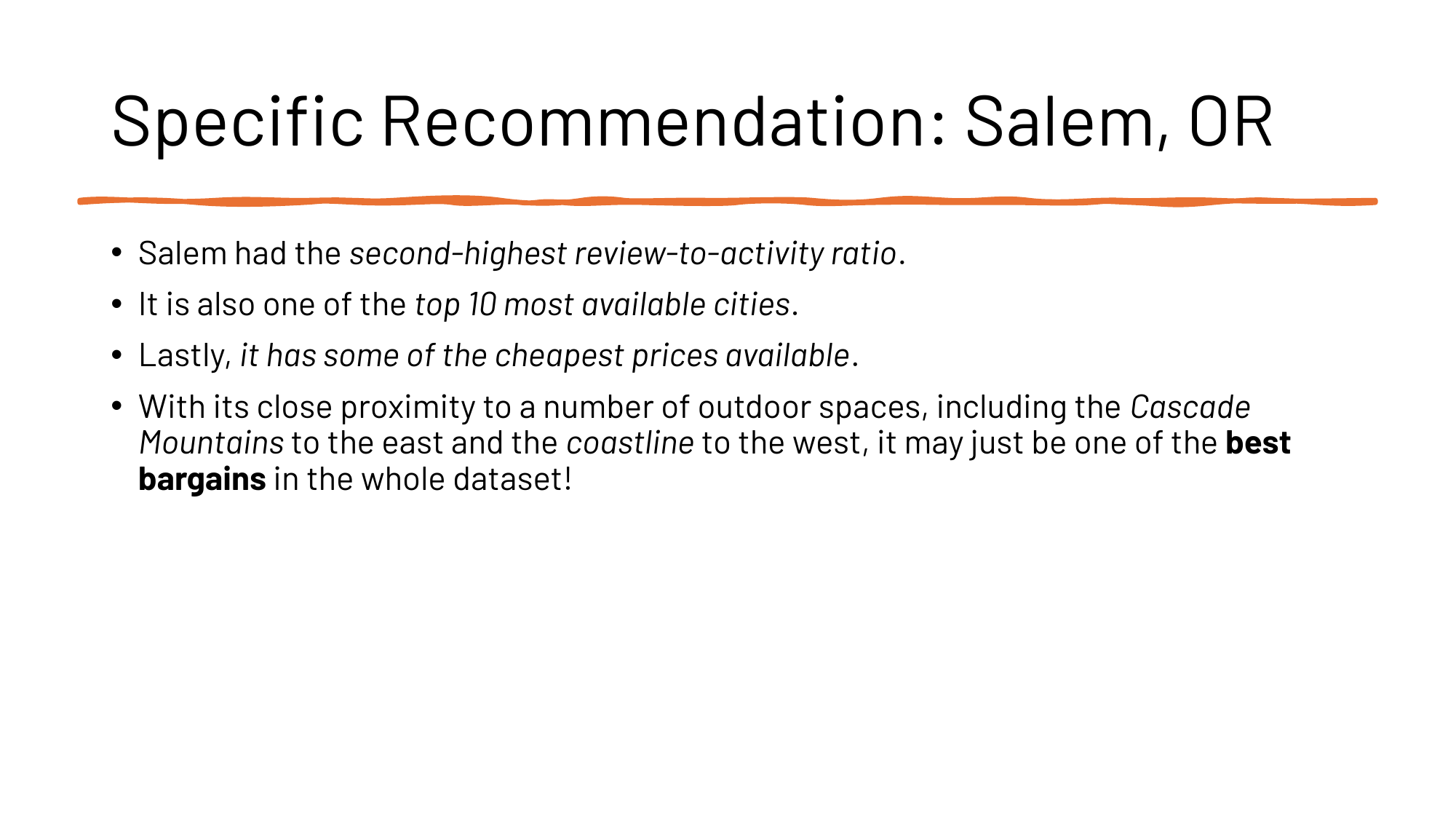

# Specific Recommendation: Salem, OR

Salem had the second-highest review-to-activity ratio.
It is also one of the top 10 most available cities.
Lastly, it has some of the cheapest prices available.
With its close proximity to a number of outdoor spaces, including the Cascade Mountains to the east and the coastline to the west, it may just be one of the best bargains in the whole dataset!